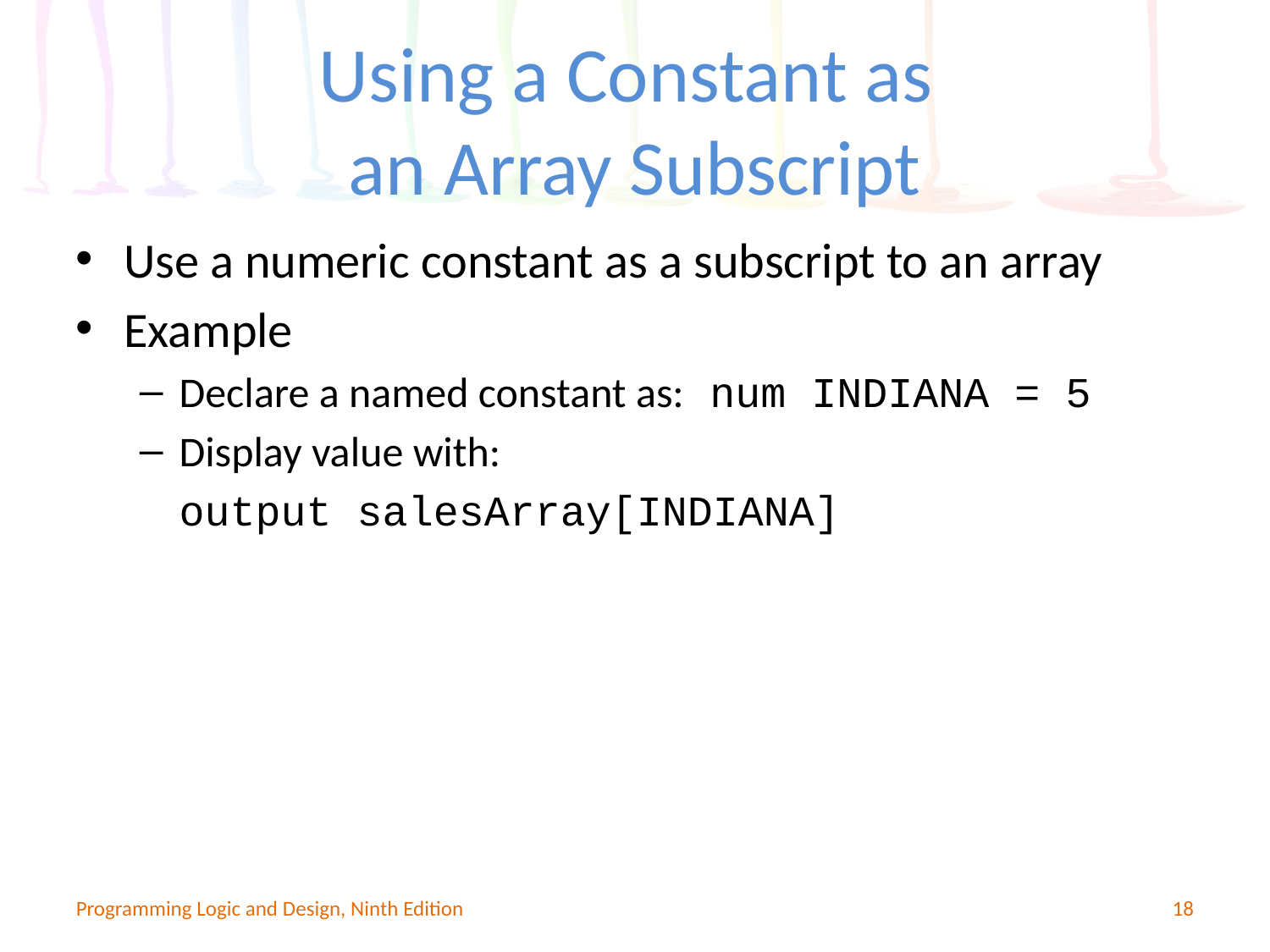

# Using a Constant as an Array Subscript
Use a numeric constant as a subscript to an array
Example
Declare a named constant as: num INDIANA = 5
Display value with:
	output salesArray[INDIANA]
Programming Logic and Design, Ninth Edition
18